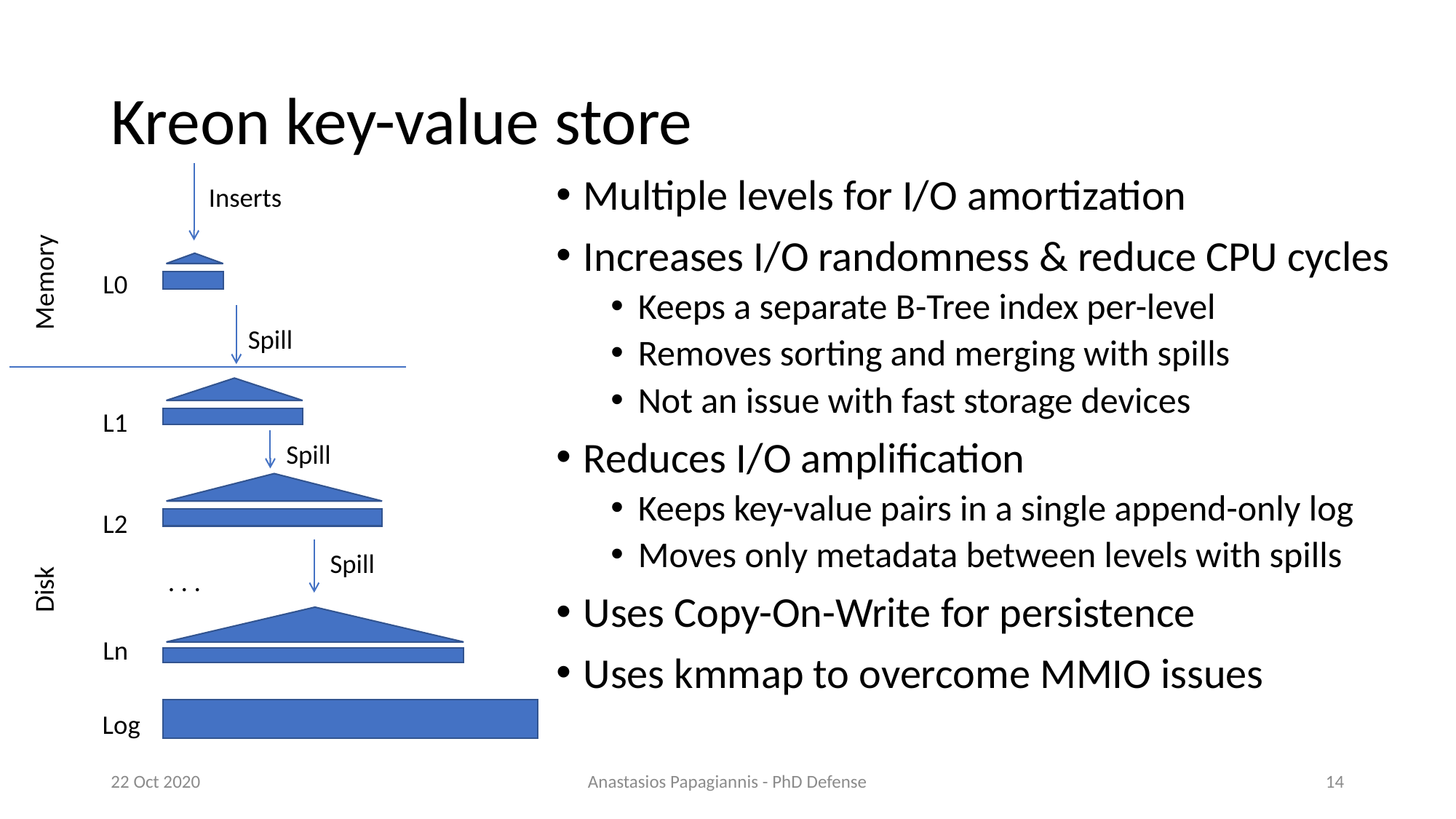

# Kreon key-value store
Multiple levels for I/O amortization
Increases I/O randomness & reduce CPU cycles
Keeps a separate B-Tree index per-level
Removes sorting and merging with spills
Not an issue with fast storage devices
Reduces I/O amplification
Keeps key-value pairs in a single append-only log
Moves only metadata between levels with spills
Uses Copy-On-Write for persistence
Uses kmmap to overcome MMIO issues

Inserts

Memory
L0

Spill

L1

Spill

L2

Spill
. . .
Disk

Ln

Log
22 Oct 2020
Anastasios Papagiannis - PhD Defense
14